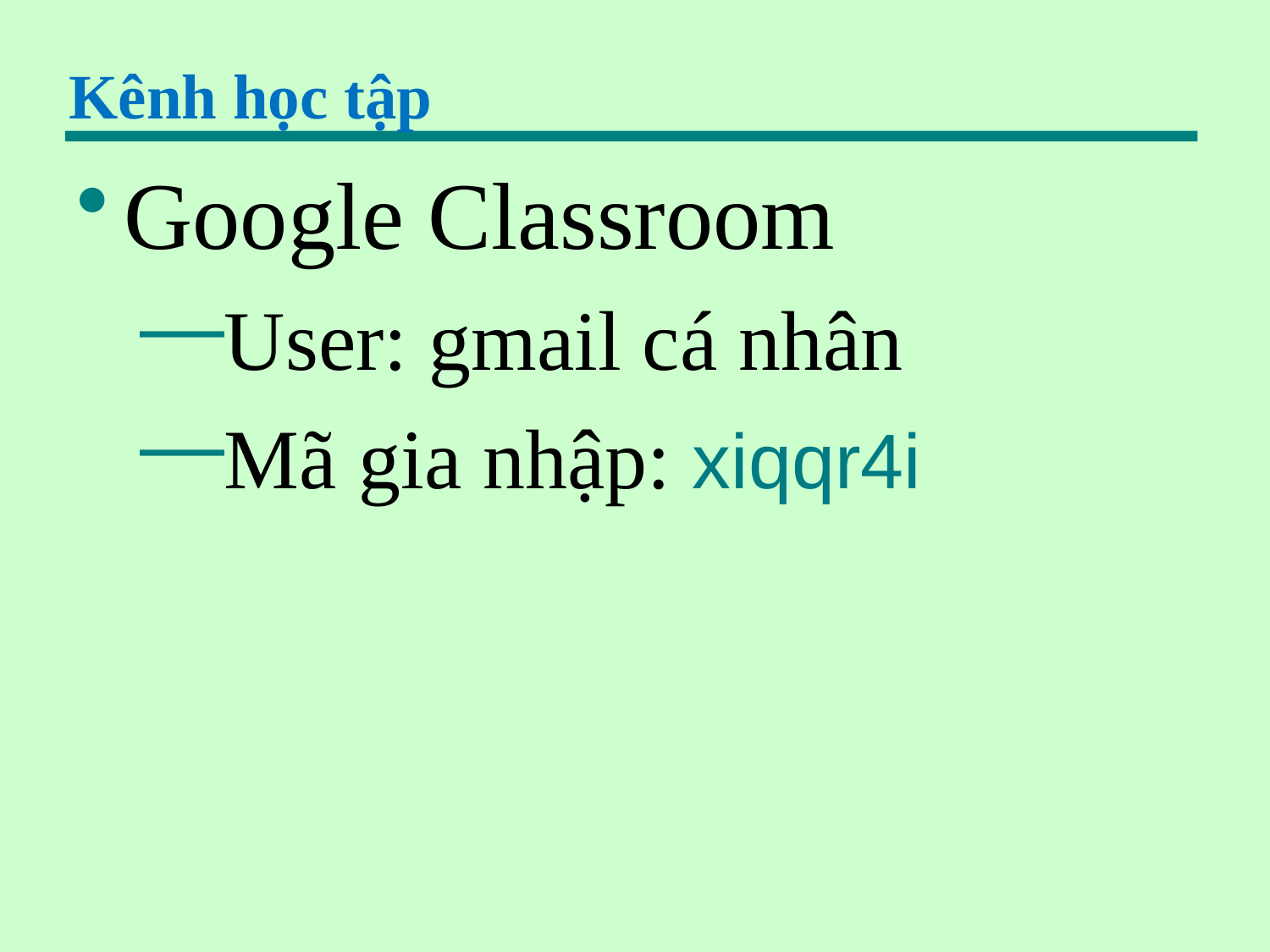

# Kênh học tập
Google Classroom
User: gmail cá nhân
Mã gia nhập: xiqqr4i